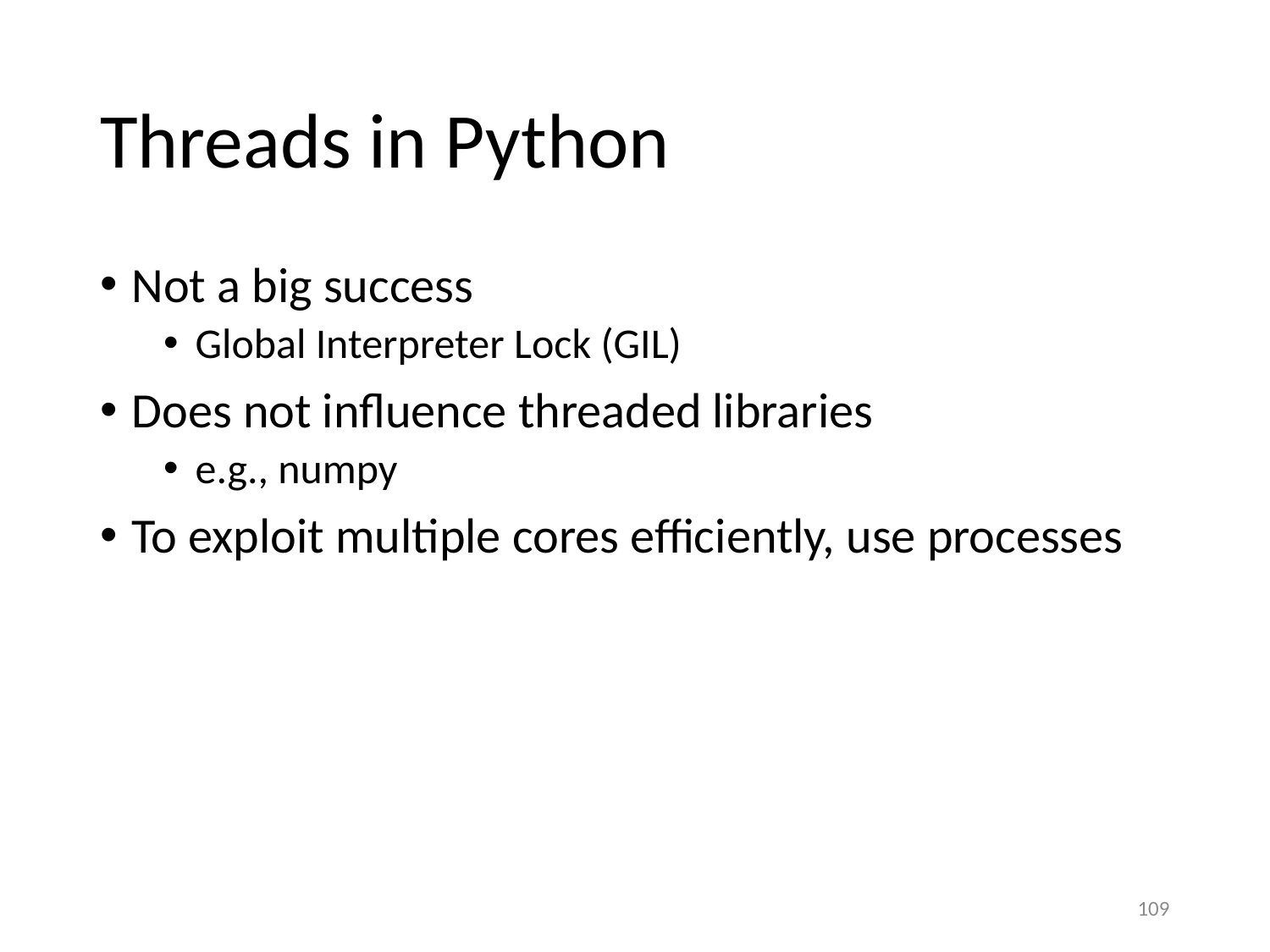

# Threads in Python
Not a big success
Global Interpreter Lock (GIL)
Does not influence threaded libraries
e.g., numpy
To exploit multiple cores efficiently, use processes
109